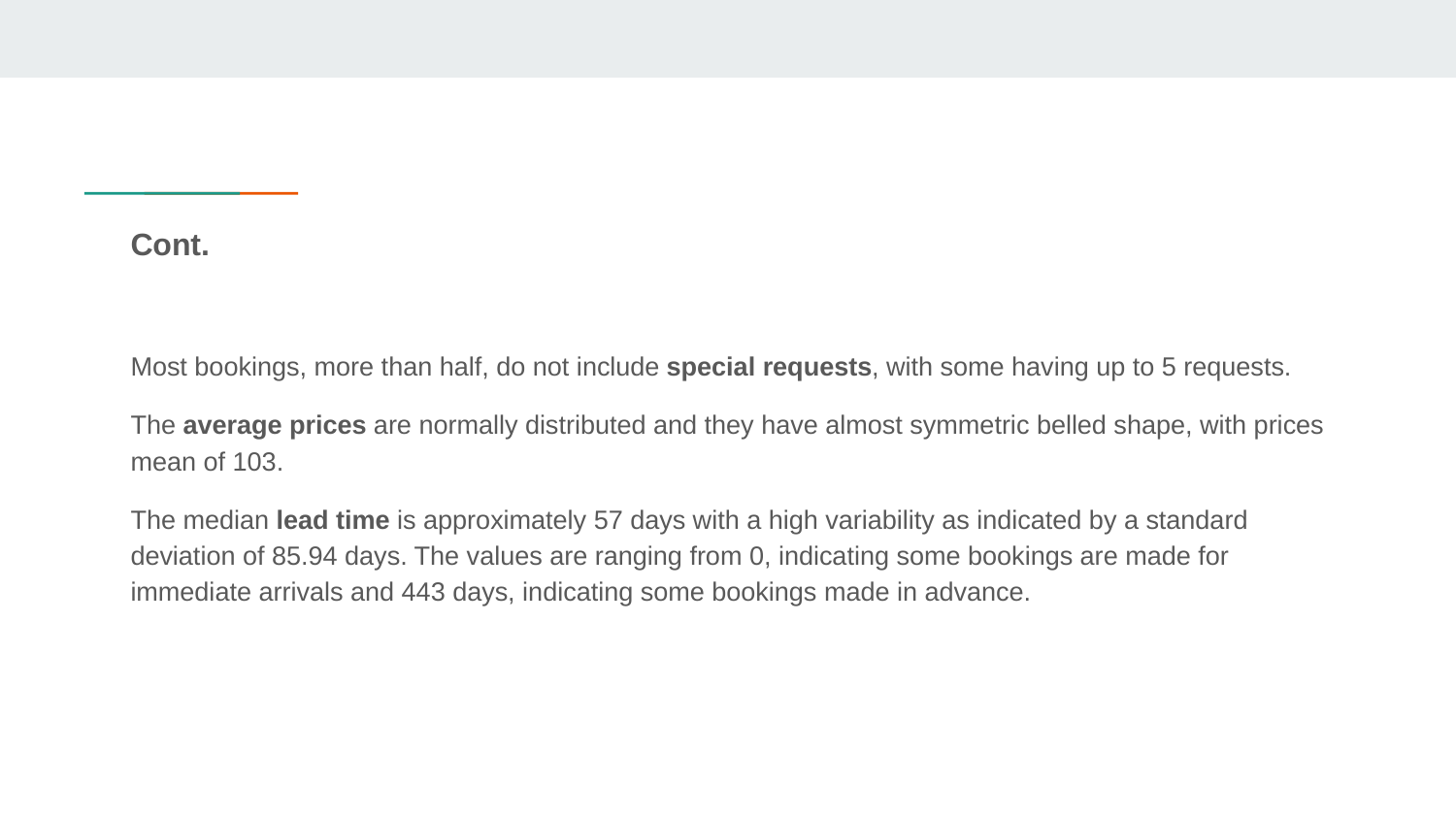

# Cont.
Most bookings, more than half, do not include special requests, with some having up to 5 requests.
The average prices are normally distributed and they have almost symmetric belled shape, with prices mean of 103.
The median lead time is approximately 57 days with a high variability as indicated by a standard deviation of 85.94 days. The values are ranging from 0, indicating some bookings are made for immediate arrivals and 443 days, indicating some bookings made in advance.